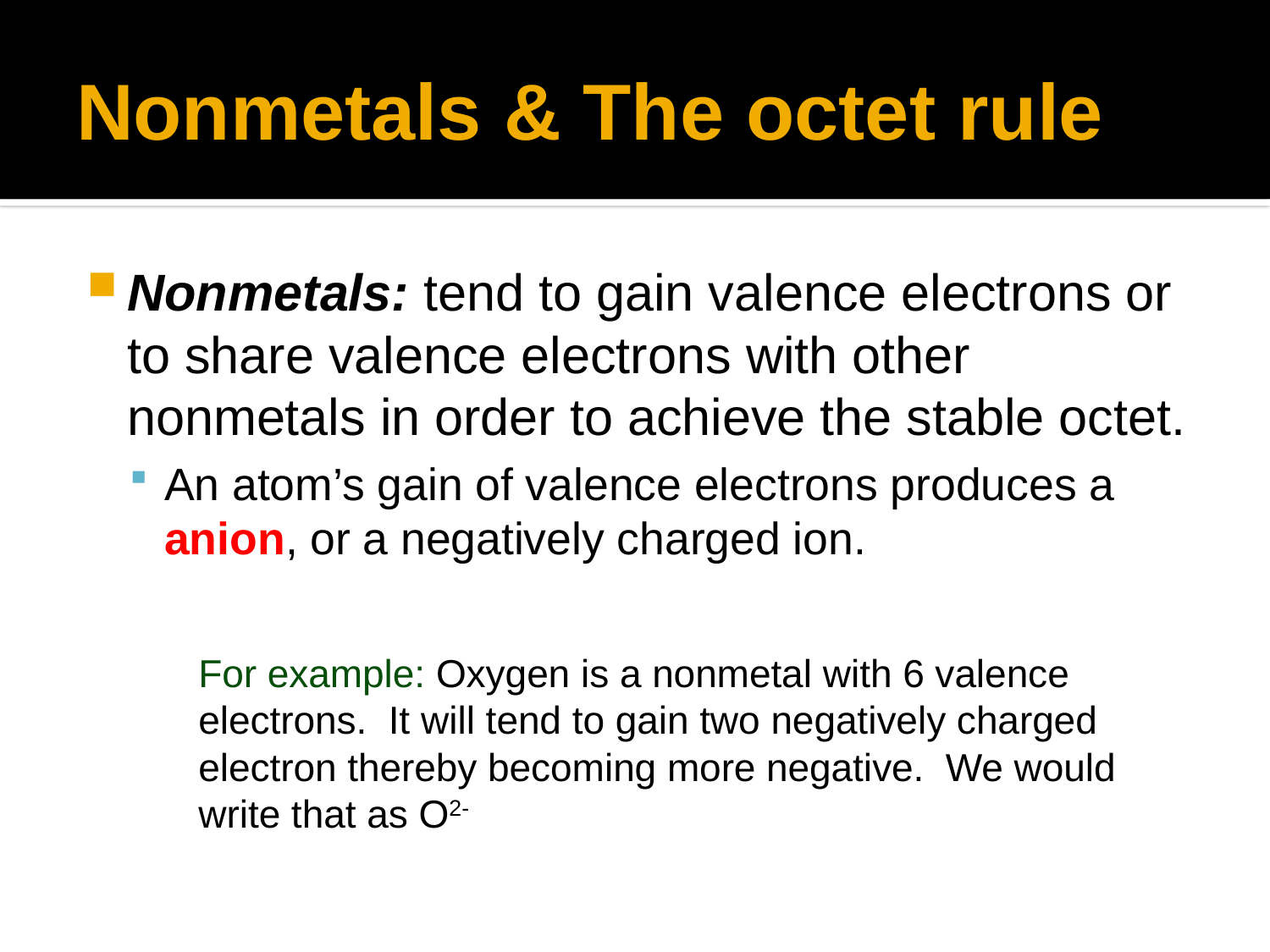

# Nonmetals & The octet rule
Nonmetals: tend to gain valence electrons or to share valence electrons with other nonmetals in order to achieve the stable octet.
An atom’s gain of valence electrons produces a anion, or a negatively charged ion.

	For example: Oxygen is a nonmetal with 6 valence electrons.  It will tend to gain two negatively charged electron thereby becoming more negative.  We would write that as O2-